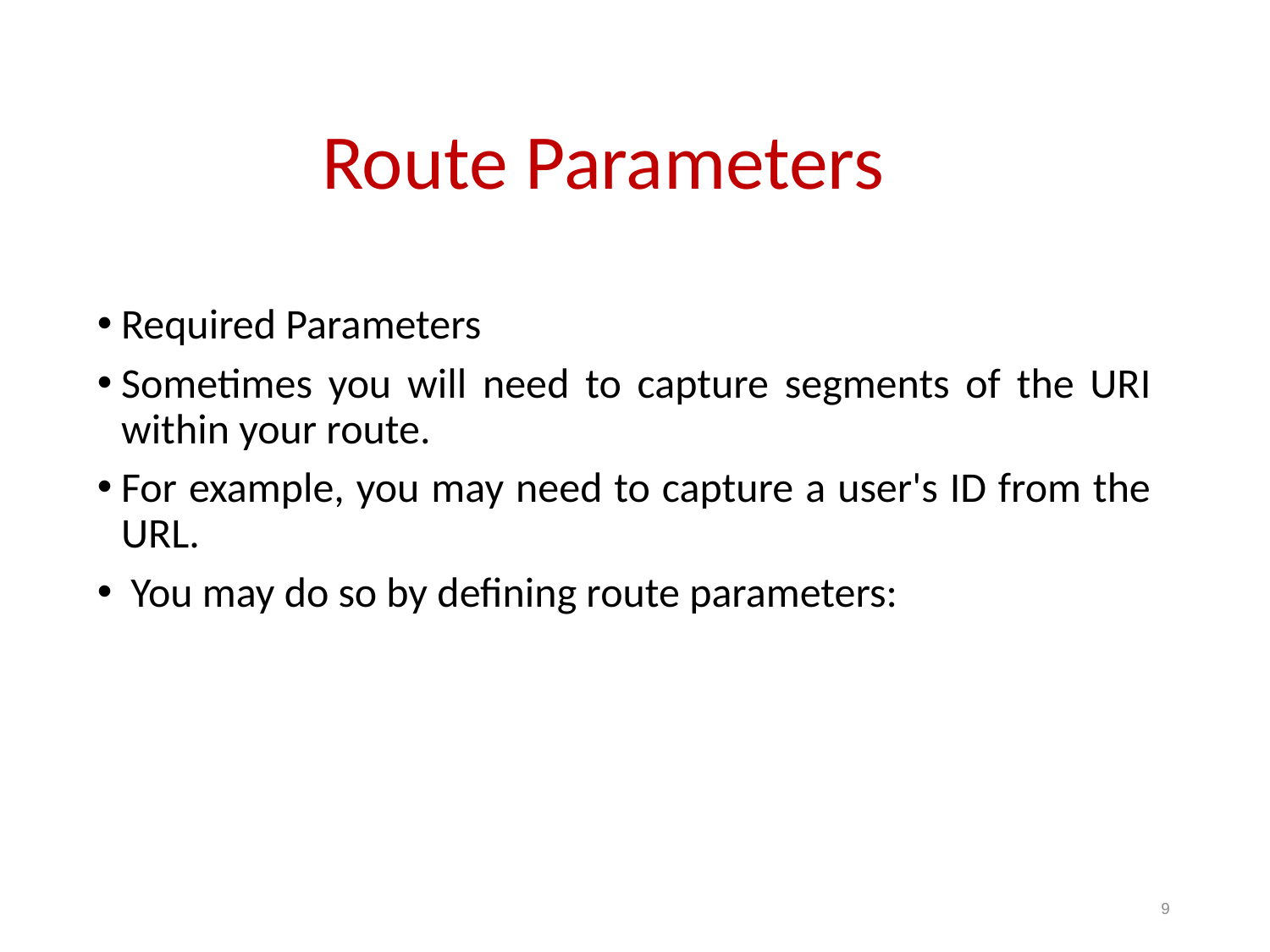

Route Parameters
Required Parameters
Sometimes you will need to capture segments of the URI within your route.
For example, you may need to capture a user's ID from the URL.
 You may do so by defining route parameters:
9